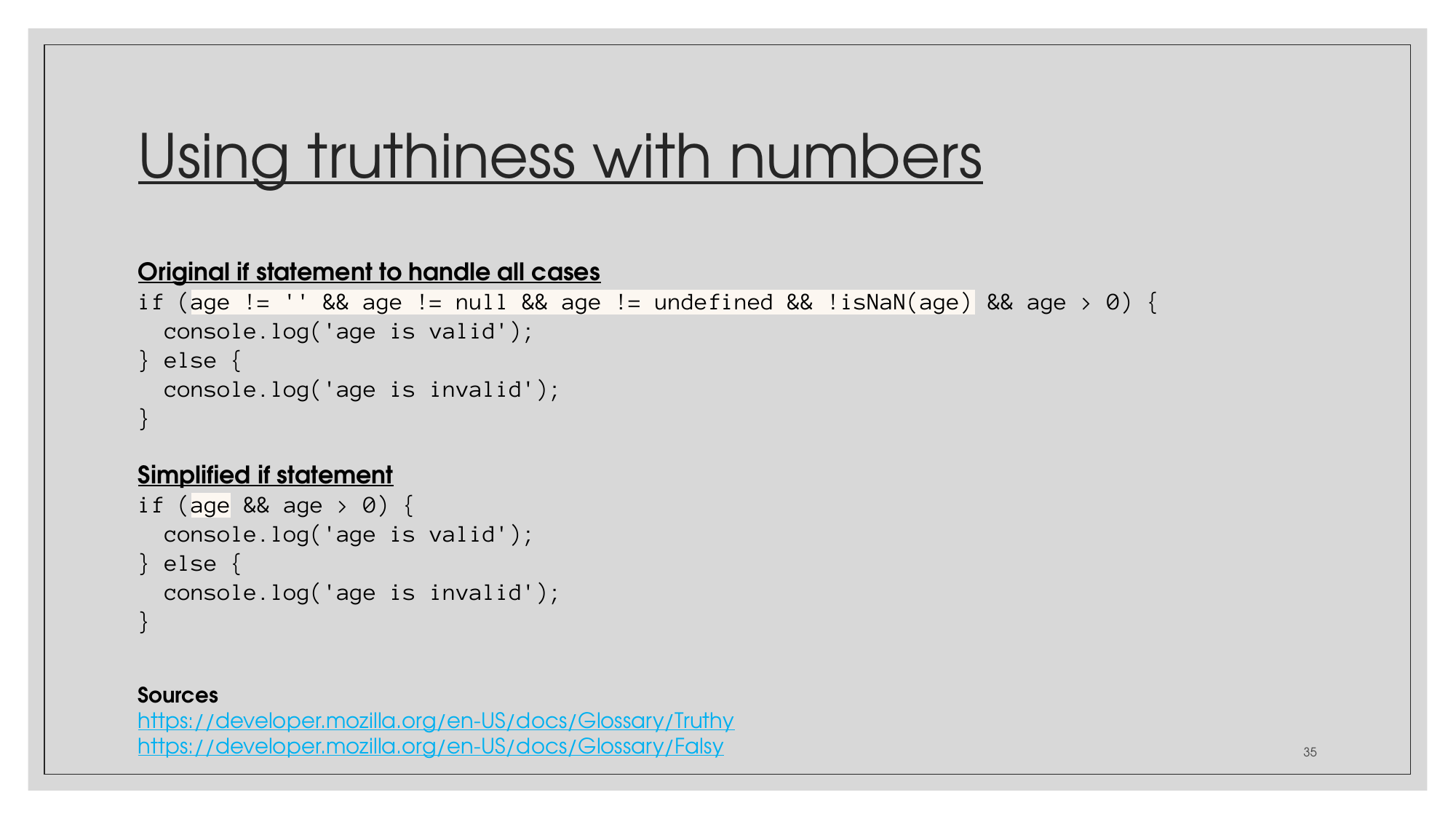

# Using truthiness with numbers
Original if statement to handle all cases
if (age != '' && age != null && age != undefined && !isNaN(age) && age > 0) {
  console.log('age is valid');
} else {
  console.log('age is invalid');
}

Simplified if statement
if (age && age > 0) {
  console.log('age is valid');
} else {
  console.log('age is invalid');
}
Sources
https://developer.mozilla.org/en-US/docs/Glossary/Truthy
https://developer.mozilla.org/en-US/docs/Glossary/Falsy
35